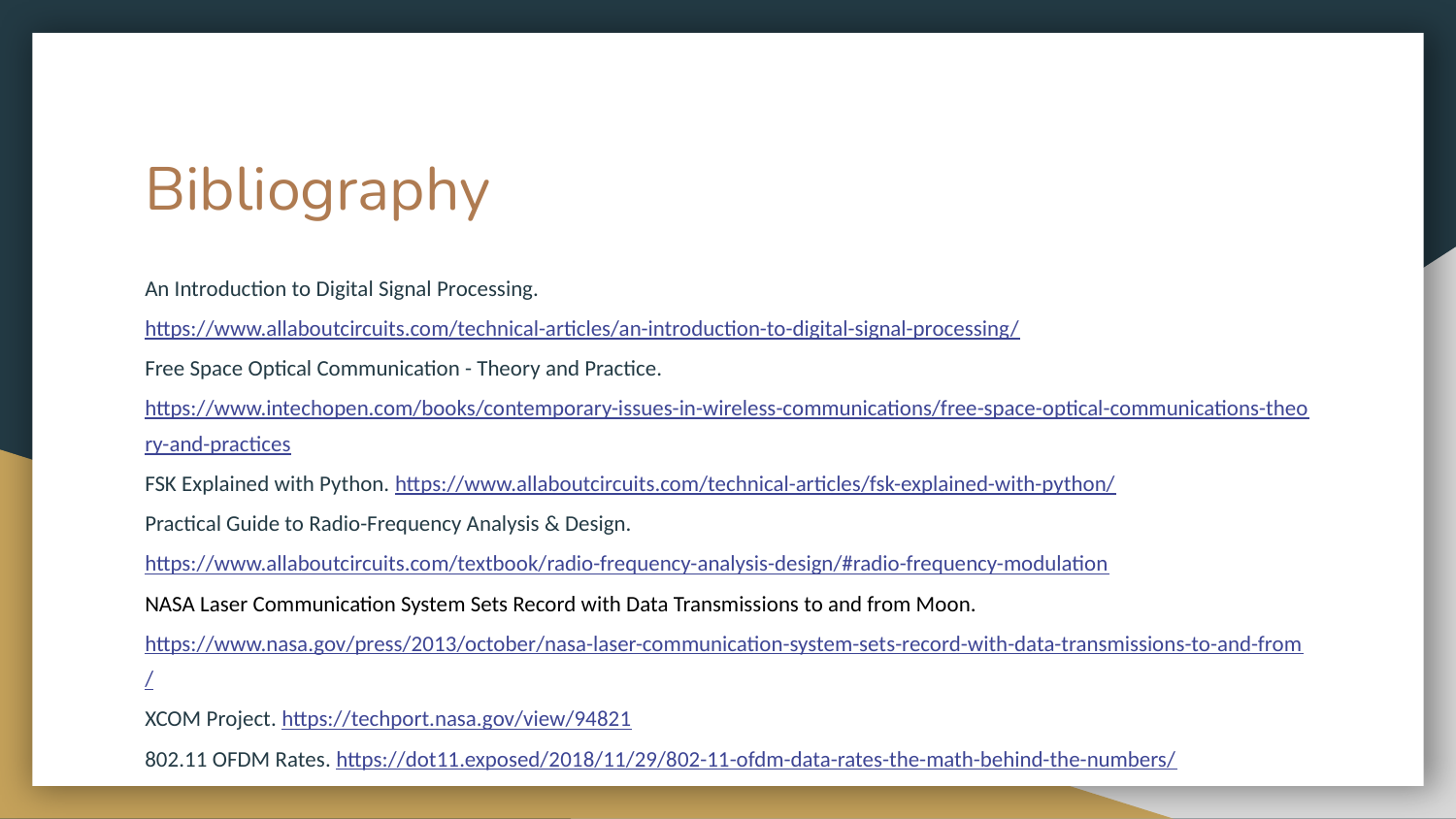

# Bibliography
An Introduction to Digital Signal Processing. https://www.allaboutcircuits.com/technical-articles/an-introduction-to-digital-signal-processing/
Free Space Optical Communication - Theory and Practice. https://www.intechopen.com/books/contemporary-issues-in-wireless-communications/free-space-optical-communications-theory-and-practices
FSK Explained with Python. https://www.allaboutcircuits.com/technical-articles/fsk-explained-with-python/
Practical Guide to Radio-Frequency Analysis & Design. https://www.allaboutcircuits.com/textbook/radio-frequency-analysis-design/#radio-frequency-modulation
NASA Laser Communication System Sets Record with Data Transmissions to and from Moon. https://www.nasa.gov/press/2013/october/nasa-laser-communication-system-sets-record-with-data-transmissions-to-and-from/
XCOM Project. https://techport.nasa.gov/view/94821
802.11 OFDM Rates. https://dot11.exposed/2018/11/29/802-11-ofdm-data-rates-the-math-behind-the-numbers/